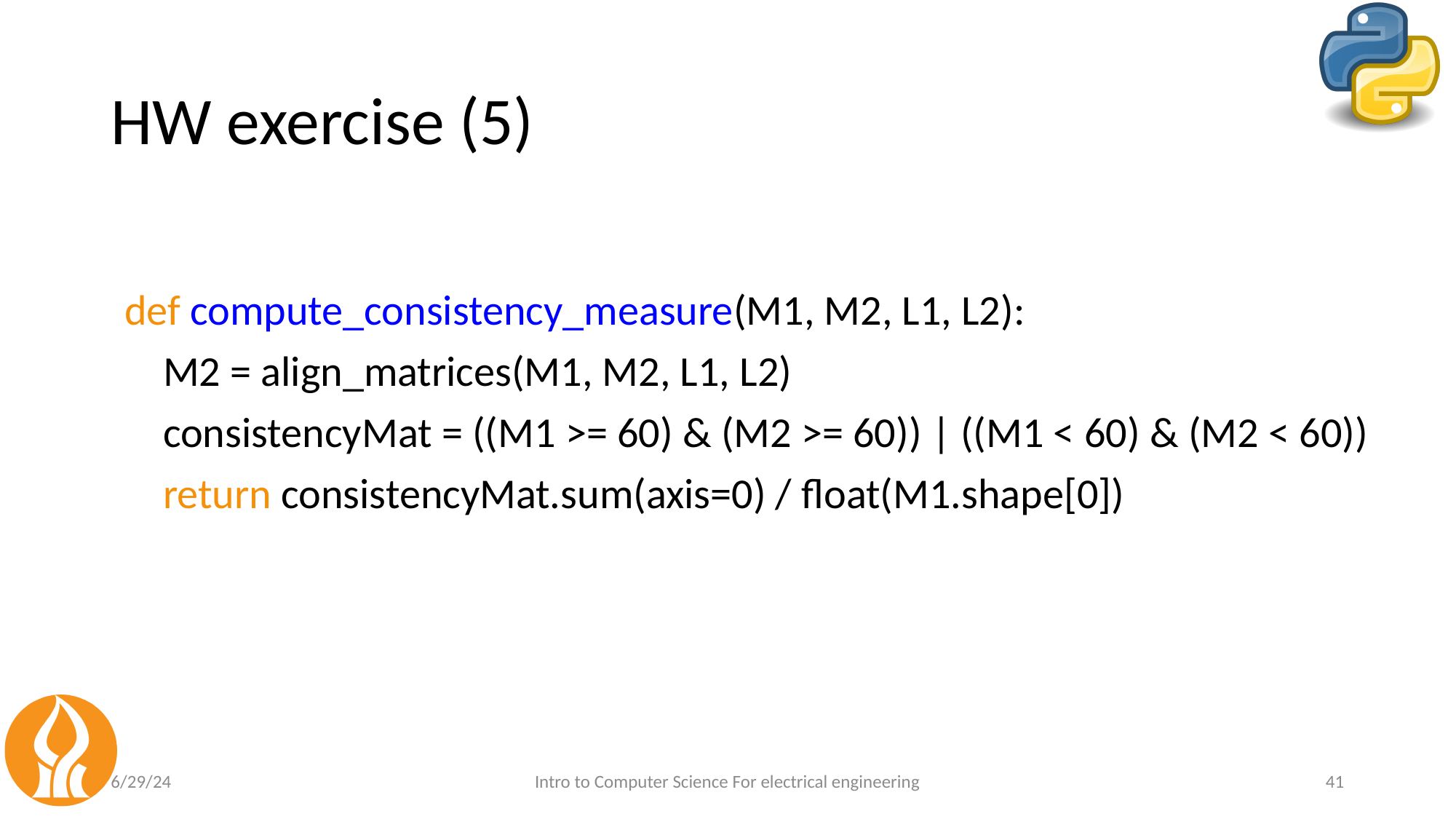

# HW exercise (5)
def compute_consistency_measure(M1, M2, L1, L2):
    M2 = align_matrices(M1, M2, L1, L2)
    consistencyMat = ((M1 >= 60) & (M2 >= 60)) | ((M1 < 60) & (M2 < 60))
    return consistencyMat.sum(axis=0) / float(M1.shape[0])

6/29/24
Intro to Computer Science For electrical engineering
41